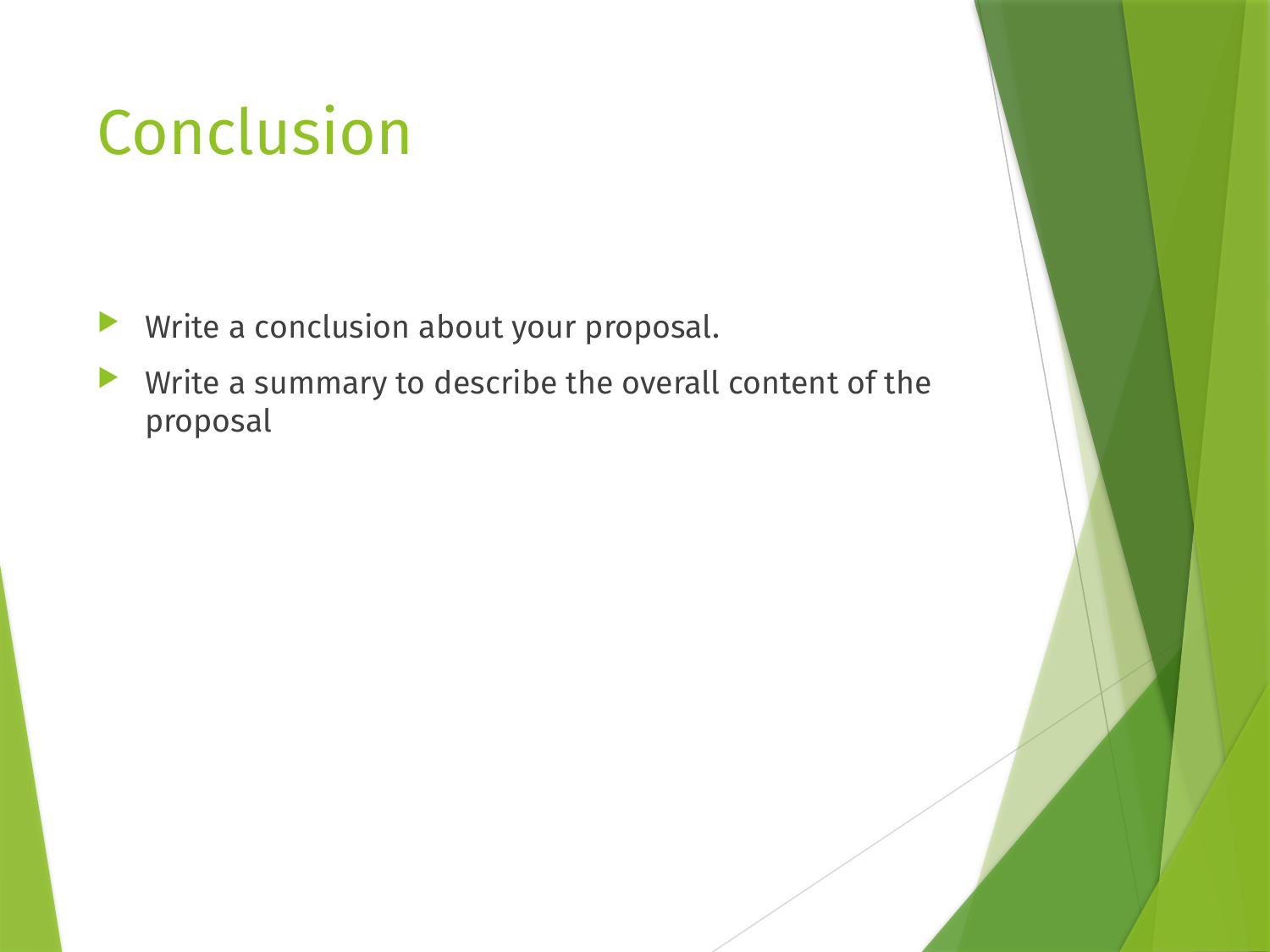

# Conclusion
Write a conclusion about your proposal.
Write a summary to describe the overall content of the proposal